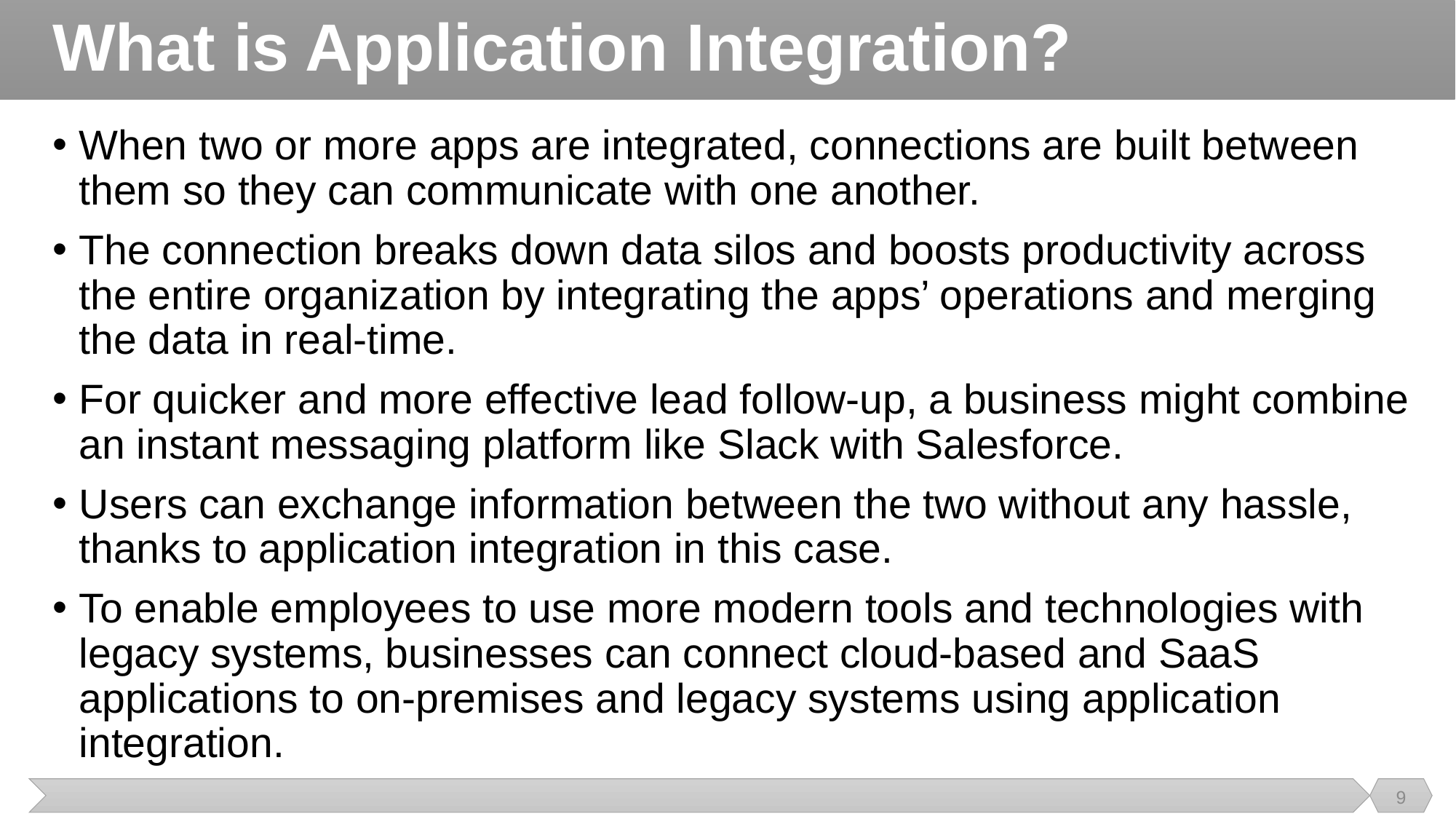

# What is Application Integration?
When two or more apps are integrated, connections are built between them so they can communicate with one another.
The connection breaks down data silos and boosts productivity across the entire organization by integrating the apps’ operations and merging the data in real-time.
For quicker and more effective lead follow-up, a business might combine an instant messaging platform like Slack with Salesforce.
Users can exchange information between the two without any hassle, thanks to application integration in this case.
To enable employees to use more modern tools and technologies with legacy systems, businesses can connect cloud-based and SaaS applications to on-premises and legacy systems using application integration.
9